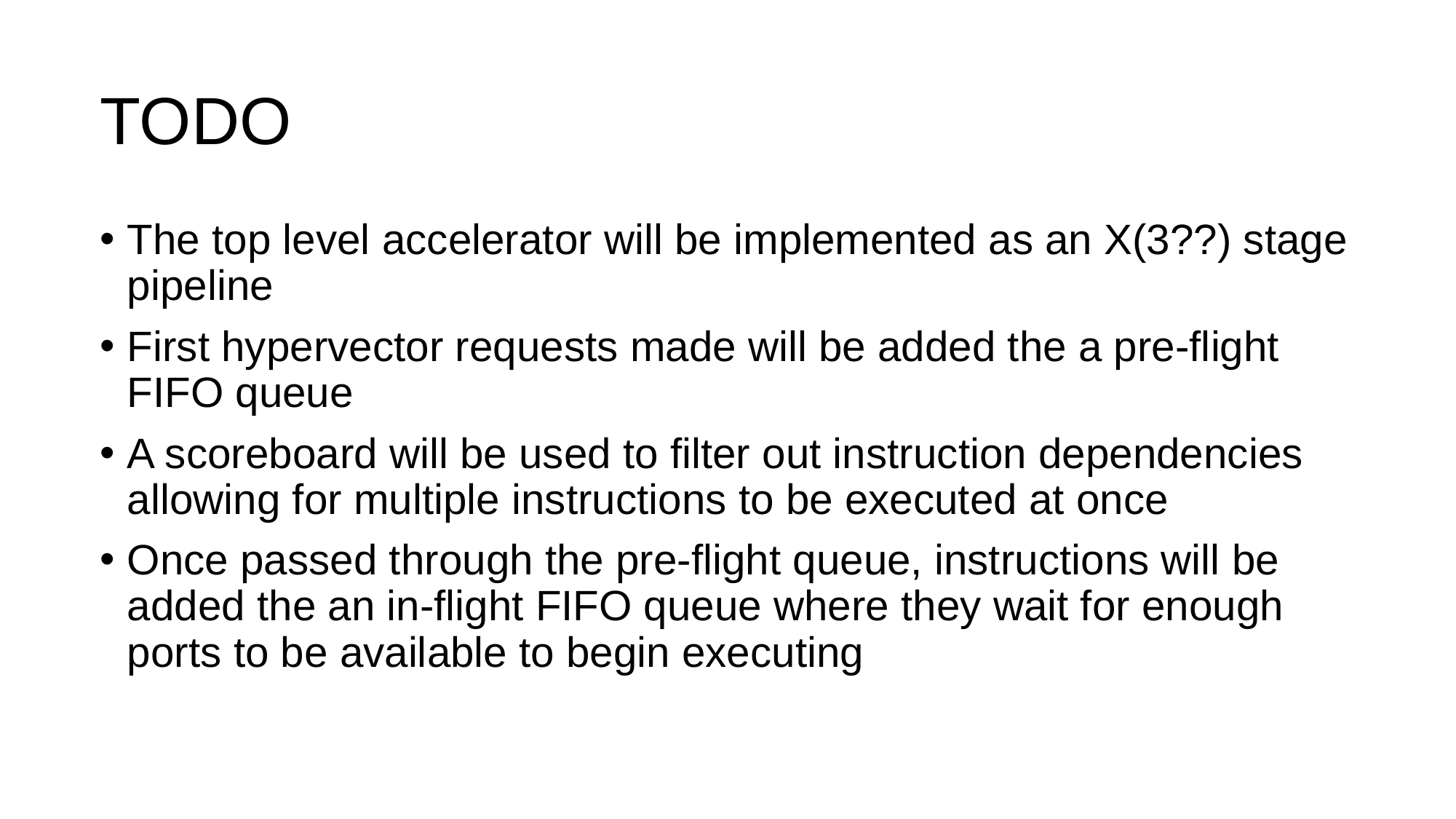

# TODO
The top level accelerator will be implemented as an X(3??) stage pipeline
First hypervector requests made will be added the a pre-flight FIFO queue
A scoreboard will be used to filter out instruction dependencies allowing for multiple instructions to be executed at once
Once passed through the pre-flight queue, instructions will be added the an in-flight FIFO queue where they wait for enough ports to be available to begin executing